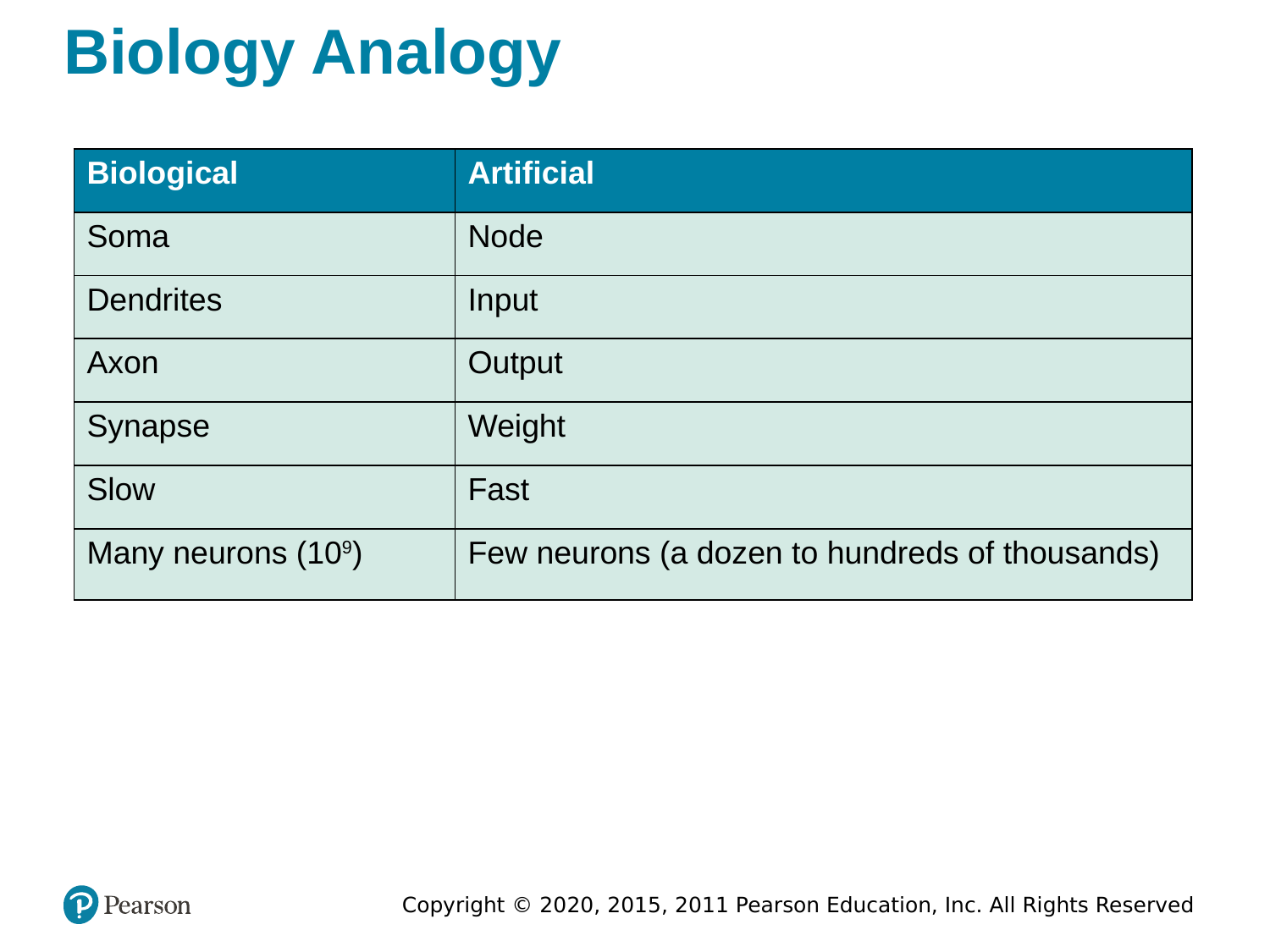

# Biology Analogy
| Biological | Artificial |
| --- | --- |
| Soma | Node |
| Dendrites | Input |
| Axon | Output |
| Synapse | Weight |
| Slow | Fast |
| Many neurons (109) | Few neurons (a dozen to hundreds of thousands) |